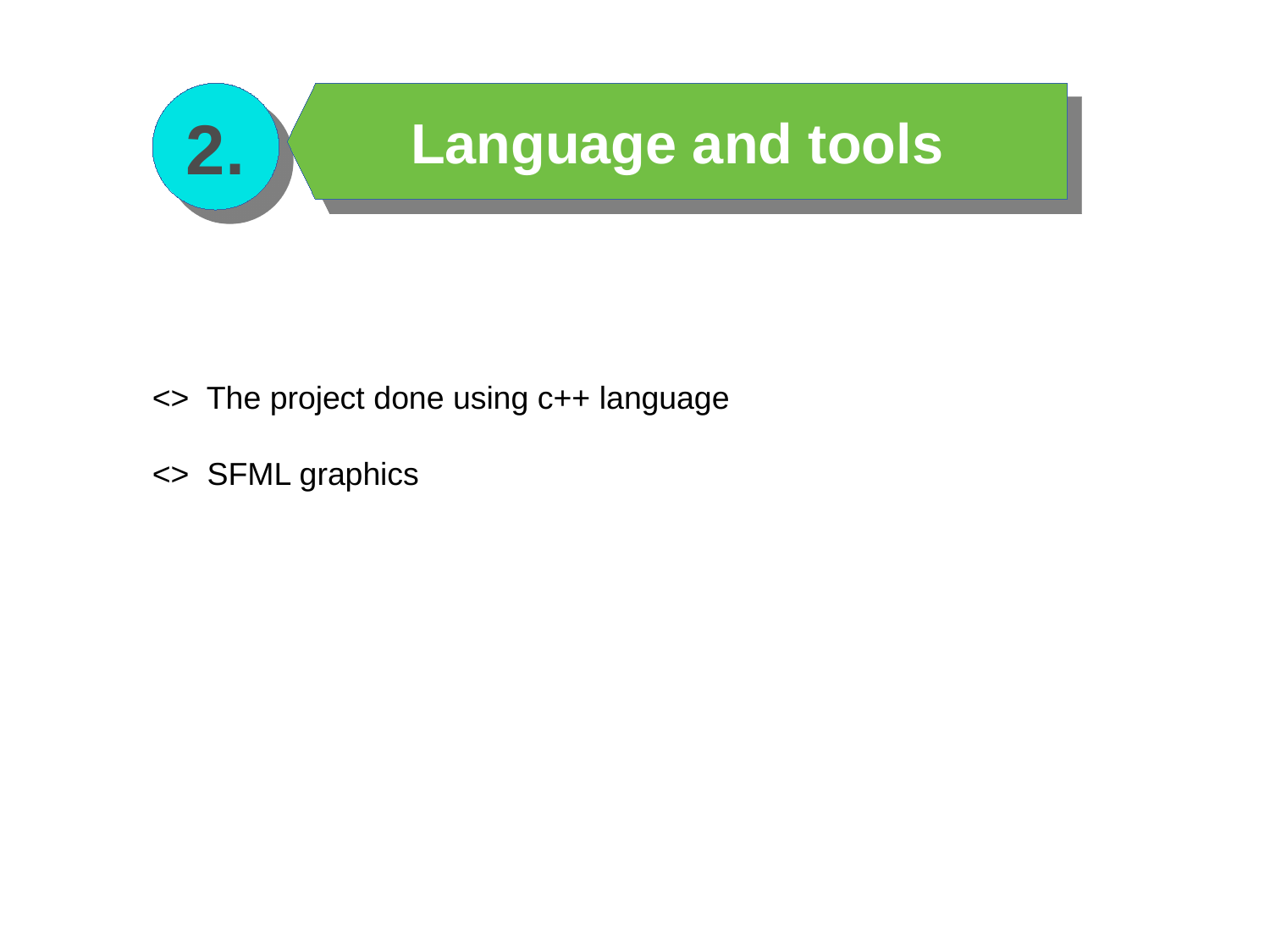

2.
Language and tools

<>  The project done using c++ language
<>  SFML graphics